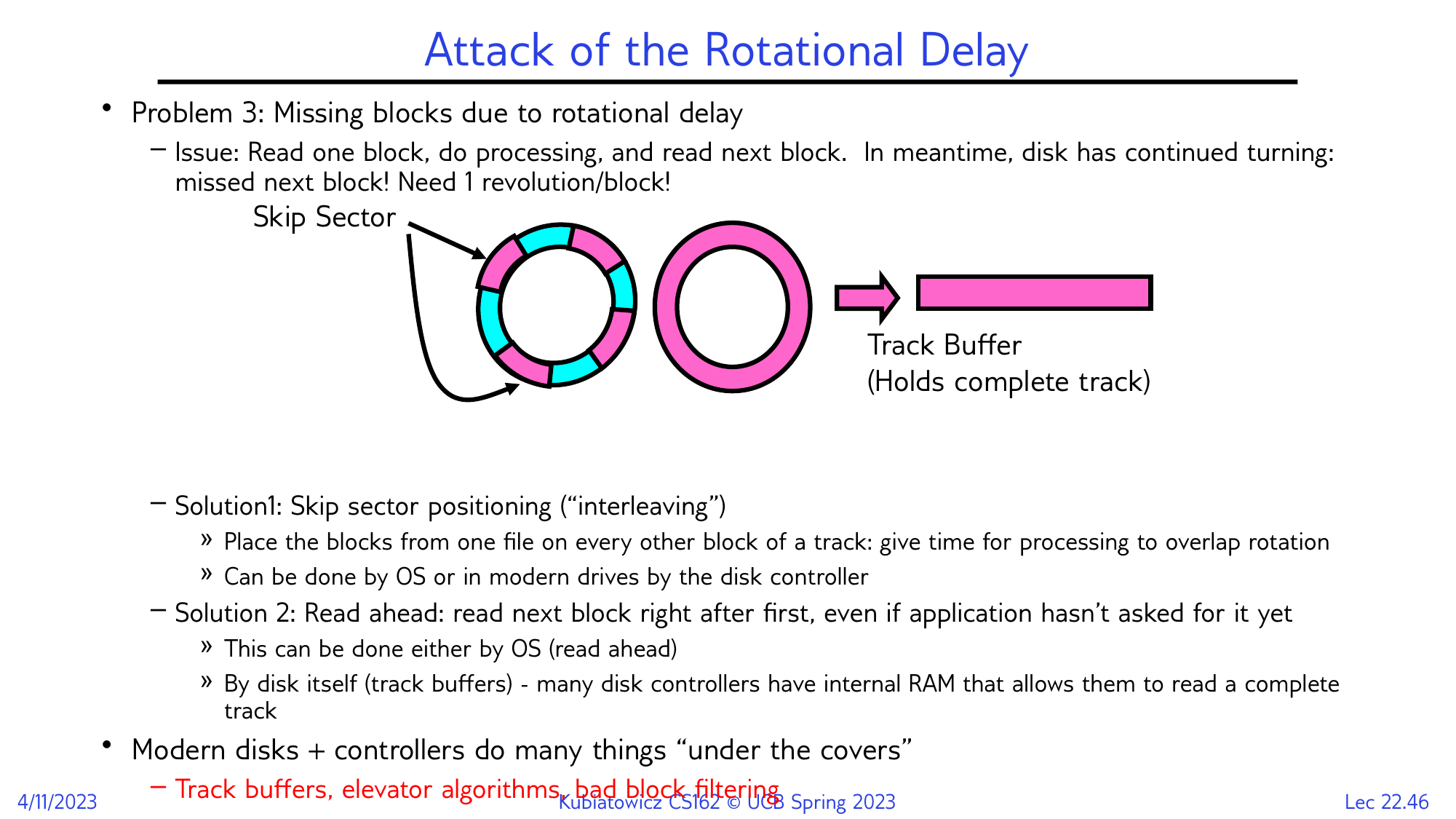

# Attack of the Rotational Delay
Problem 3: Missing blocks due to rotational delay
Issue: Read one block, do processing, and read next block.  In meantime, disk has continued turning: missed next block! Need 1 revolution/block!

Solution1: Skip sector positioning (“interleaving”)
Place the blocks from one file on every other block of a track: give time for processing to overlap rotation
Can be done by OS or in modern drives by the disk controller
Solution 2: Read ahead: read next block right after first, even if application hasn’t asked for it yet
This can be done either by OS (read ahead)
By disk itself (track buffers) - many disk controllers have internal RAM that allows them to read a complete track
Modern disks + controllers do many things “under the covers”
Track buffers, elevator algorithms, bad block filtering

Skip Sector

Track Buffer
(Holds complete track)